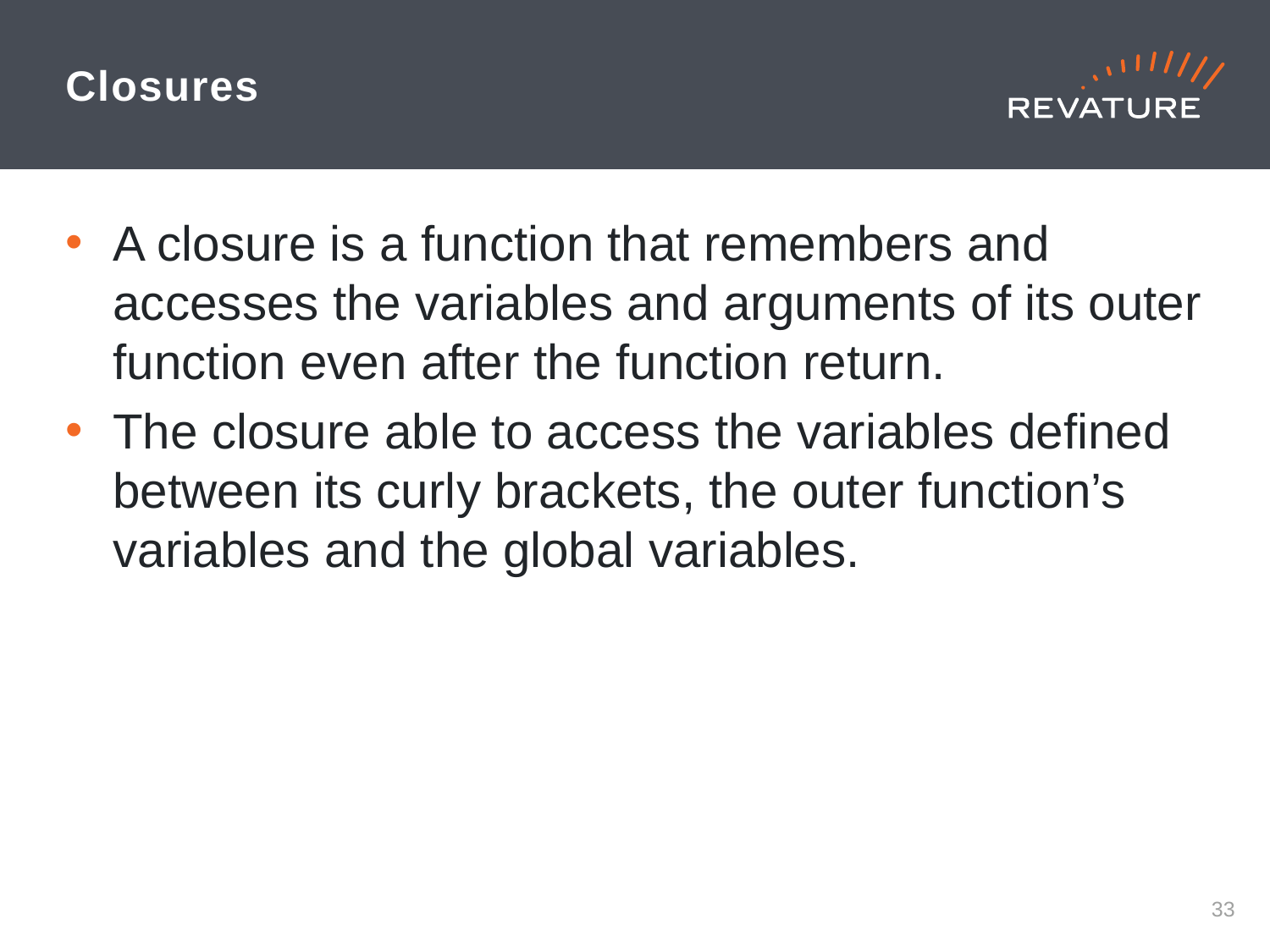

# Closures
A closure is a function that remembers and accesses the variables and arguments of its outer function even after the function return.
The closure able to access the variables defined between its curly brackets, the outer function’s variables and the global variables.
33